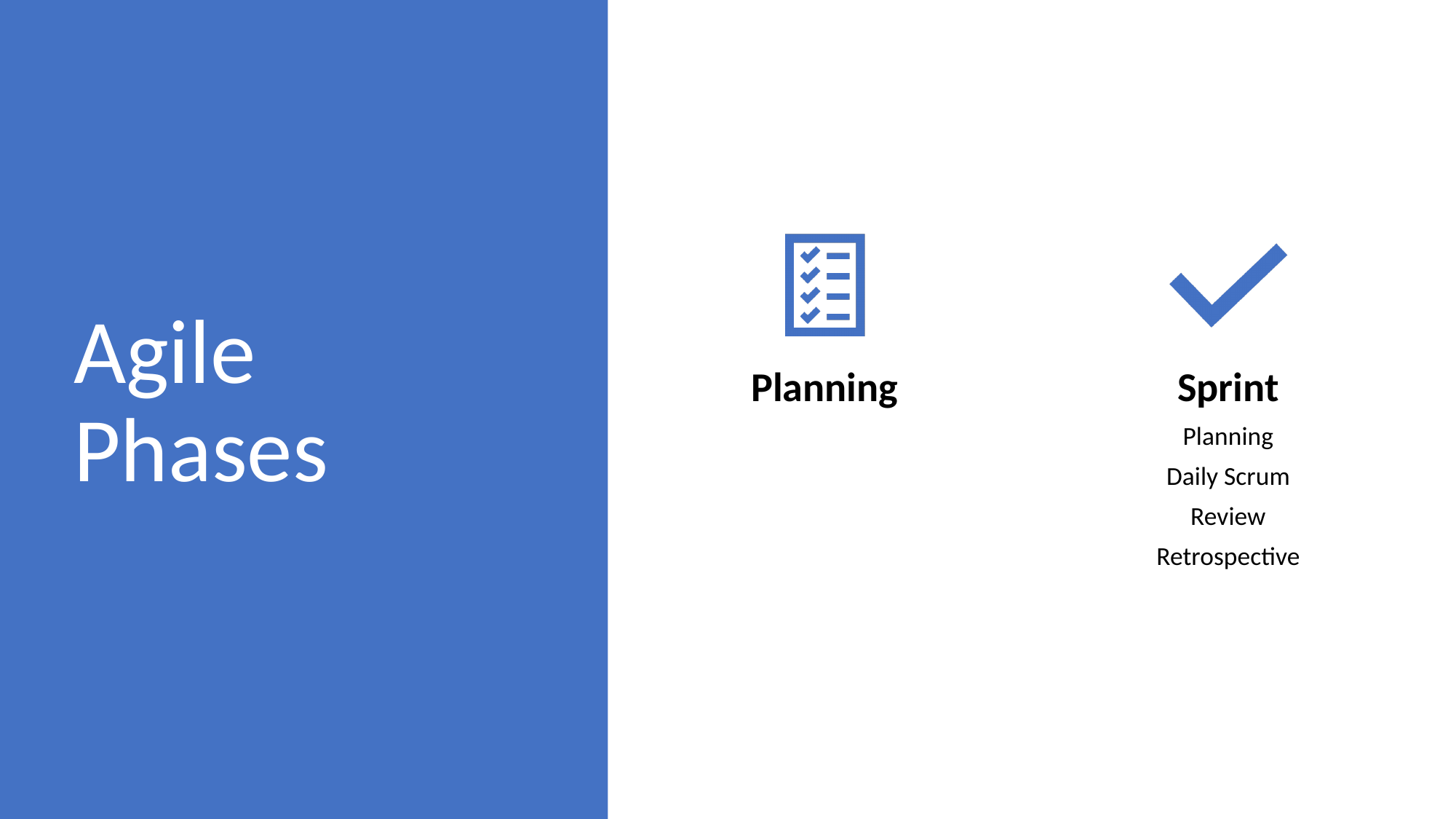

# Agile Phases
Planning
Sprint
Planning
Daily Scrum
Review
Retrospective